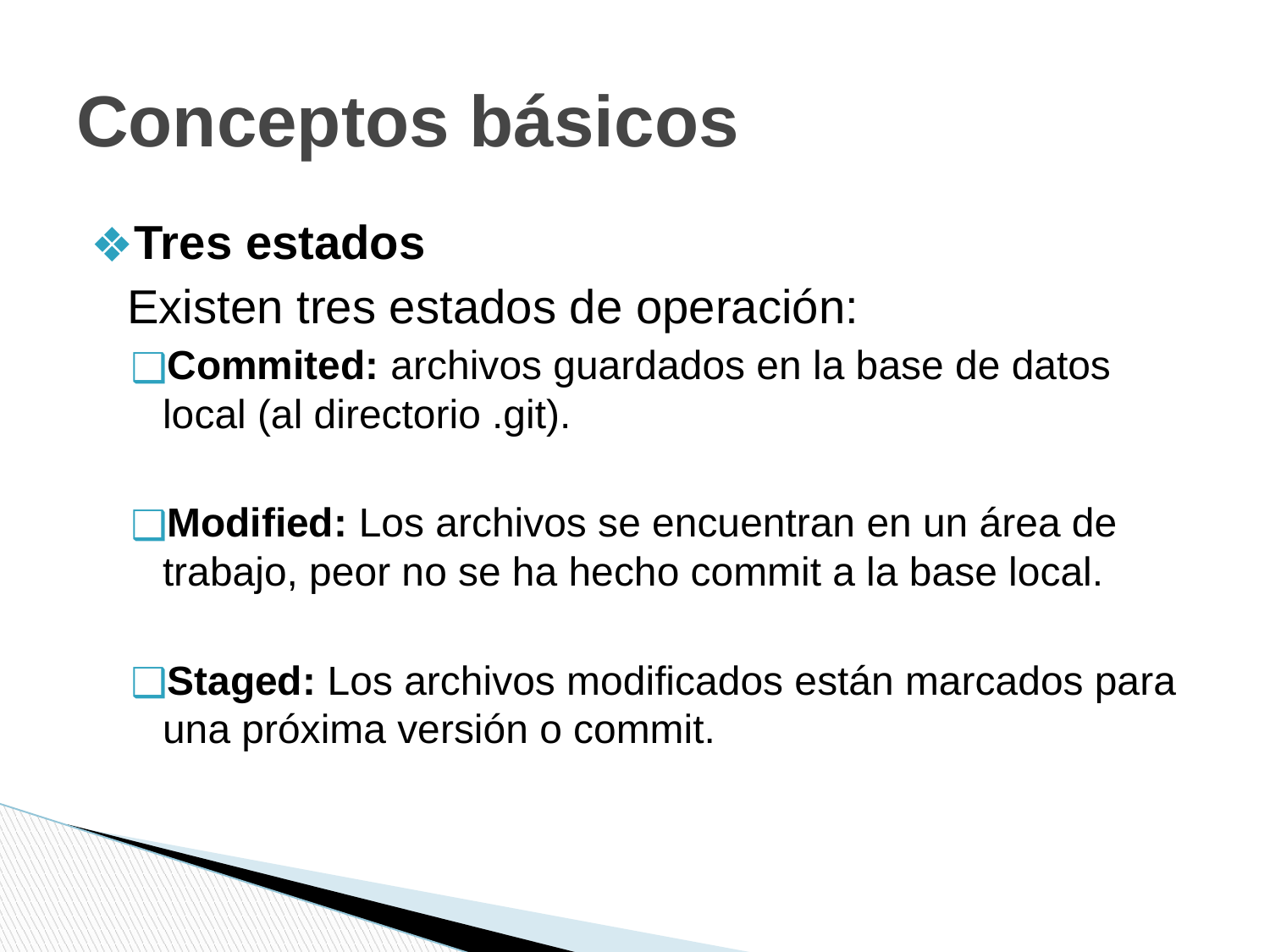

# Conceptos básicos
Tres estados
	Existen tres estados de operación:
Commited: archivos guardados en la base de datos local (al directorio .git).

Modified: Los archivos se encuentran en un área de trabajo, peor no se ha hecho commit a la base local.

Staged: Los archivos modificados están marcados para una próxima versión o commit.